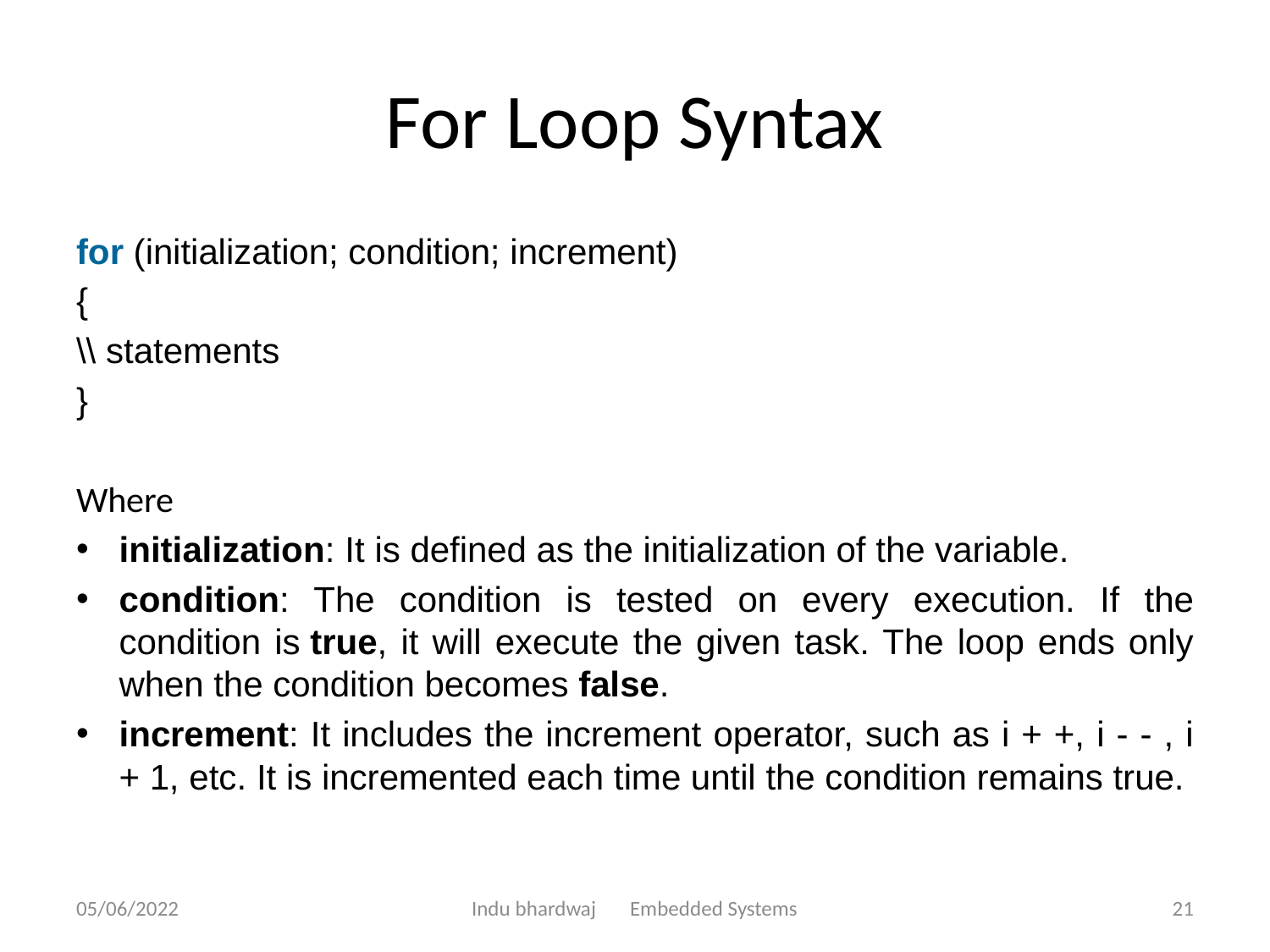

# For Loop Syntax
for (initialization; condition; increment)
{
\\ statements
}

Where
initialization: It is defined as the initialization of the variable.
condition: The condition is tested on every execution. If the condition is true, it will execute the given task. The loop ends only when the condition becomes false.
increment: It includes the increment operator, such as i + +, i - - , i + 1, etc. It is incremented each time until the condition remains true.

05/06/2022
Indu bhardwaj       Embedded Systems
21